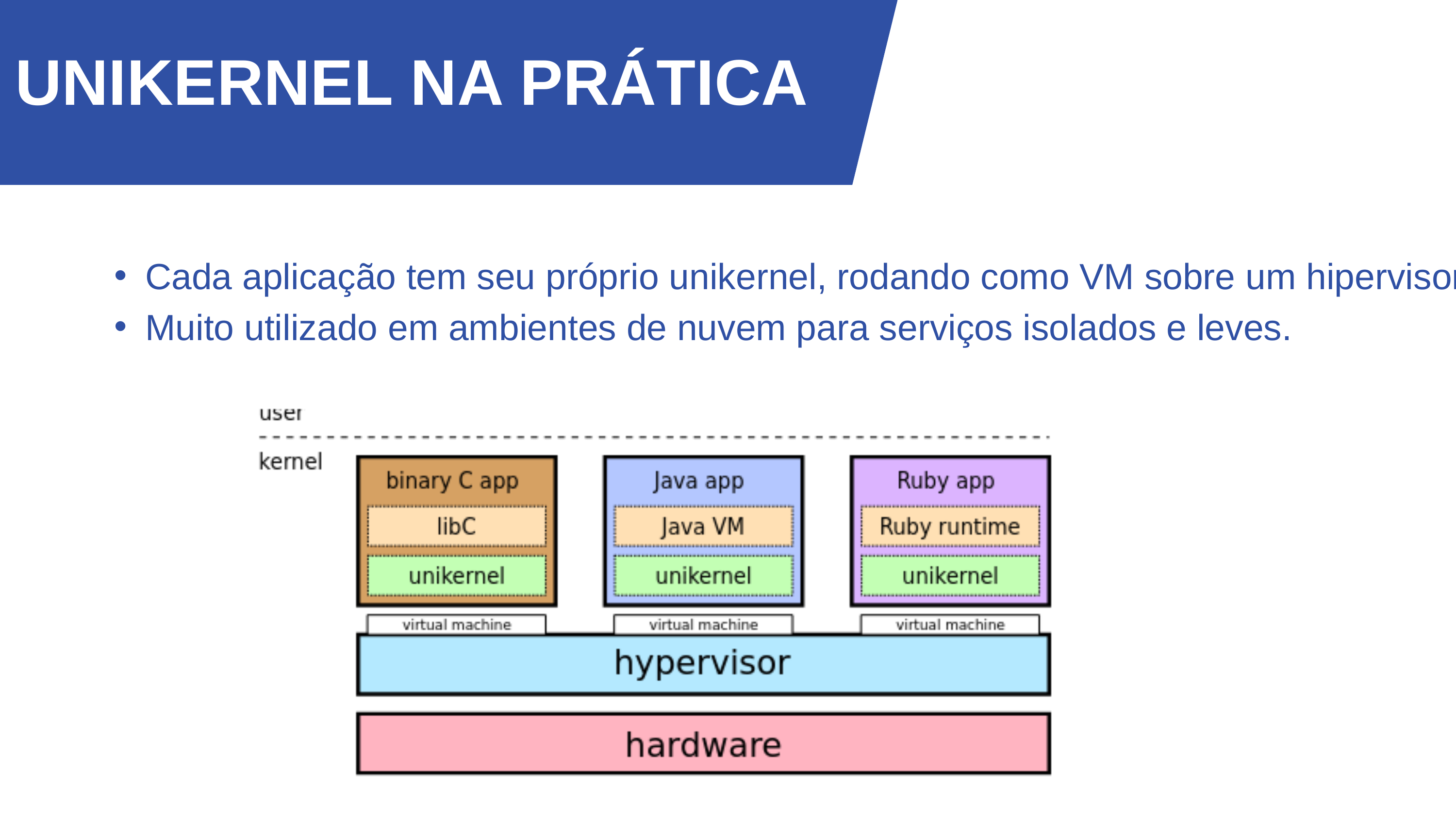

UNIKERNEL NA PRÁTICA
Cada aplicação tem seu próprio unikernel, rodando como VM sobre um hipervisor.
Muito utilizado em ambientes de nuvem para serviços isolados e leves.